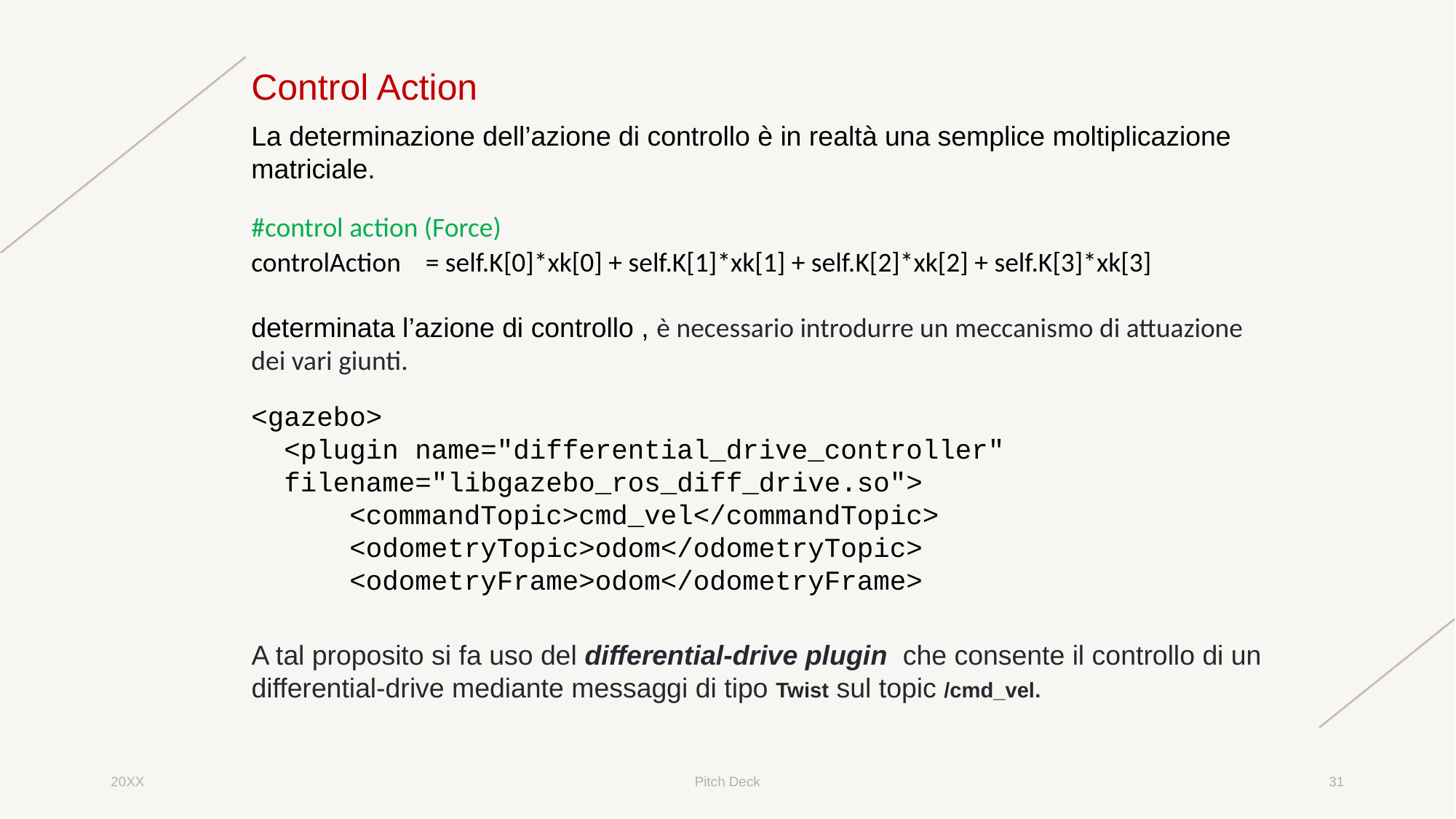

Control Action
La determinazione dell’azione di controllo è in realtà una semplice moltiplicazione matriciale.
#control action (Force)
controlAction    = self.K[0]*xk[0] + self.K[1]*xk[1] + self.K[2]*xk[2] + self.K[3]*xk[3]

determinata l’azione di controllo , è necessario introdurre un meccanismo di attuazione dei vari giunti.
<gazebo>
  <plugin name="differential_drive_controller"
  filename="libgazebo_ros_diff_drive.so">
      <commandTopic>cmd_vel</commandTopic>
      <odometryTopic>odom</odometryTopic>
      <odometryFrame>odom</odometryFrame>
A tal proposito si fa uso del differential-drive plugin  che consente il controllo di un
differential-drive mediante messaggi di tipo Twist sul topic /cmd_vel.
20XX
Pitch Deck
31